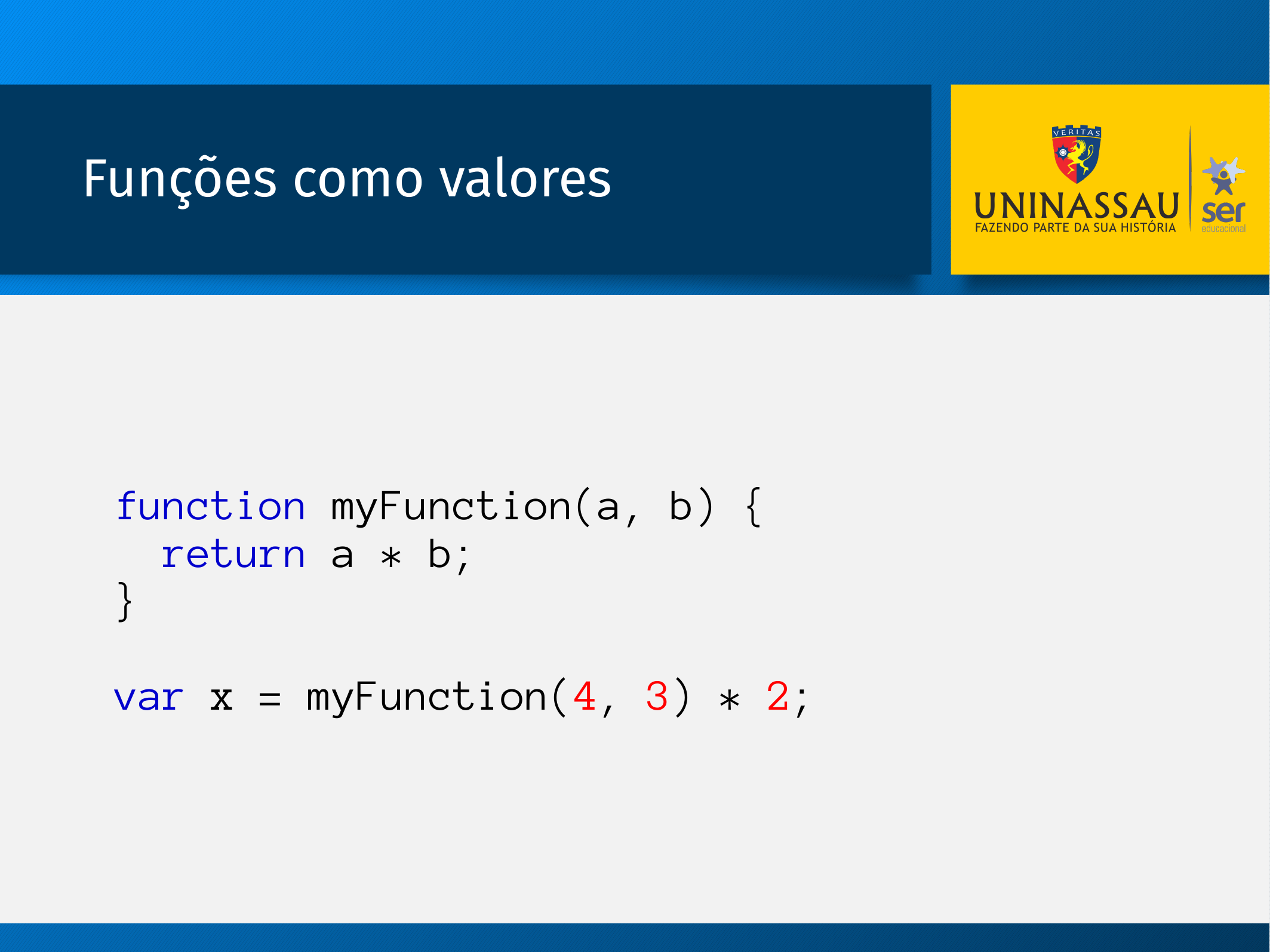

# Funções como valores
function myFunction(a, b) {
  return a * b;
}
var x = myFunction(4, 3) * 2;